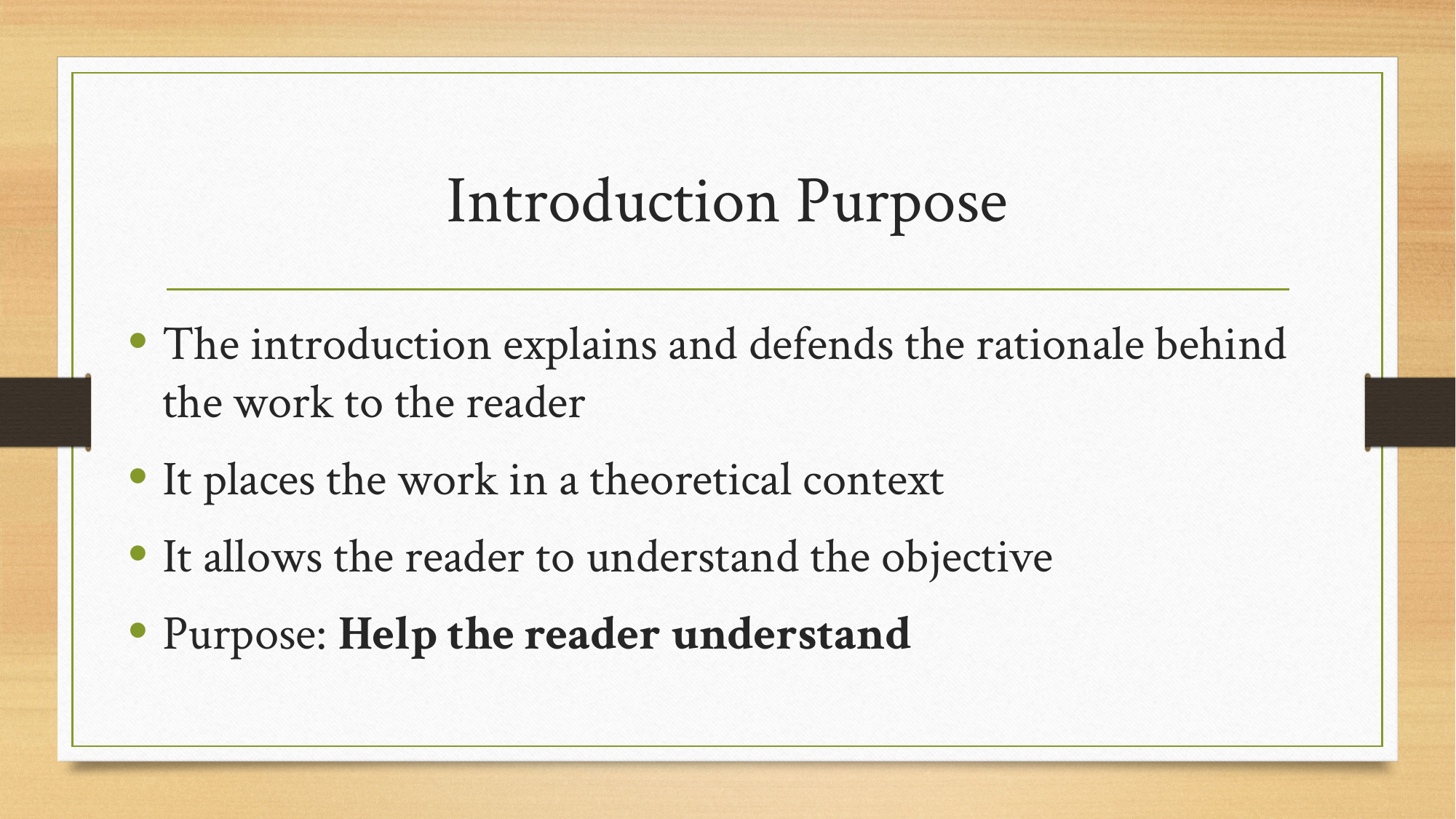

# Introduction Purpose
The introduction explains and defends the rationale behind the work to the reader
It places the work in a theoretical context
It allows the reader to understand the objective
Purpose: Help the reader understand